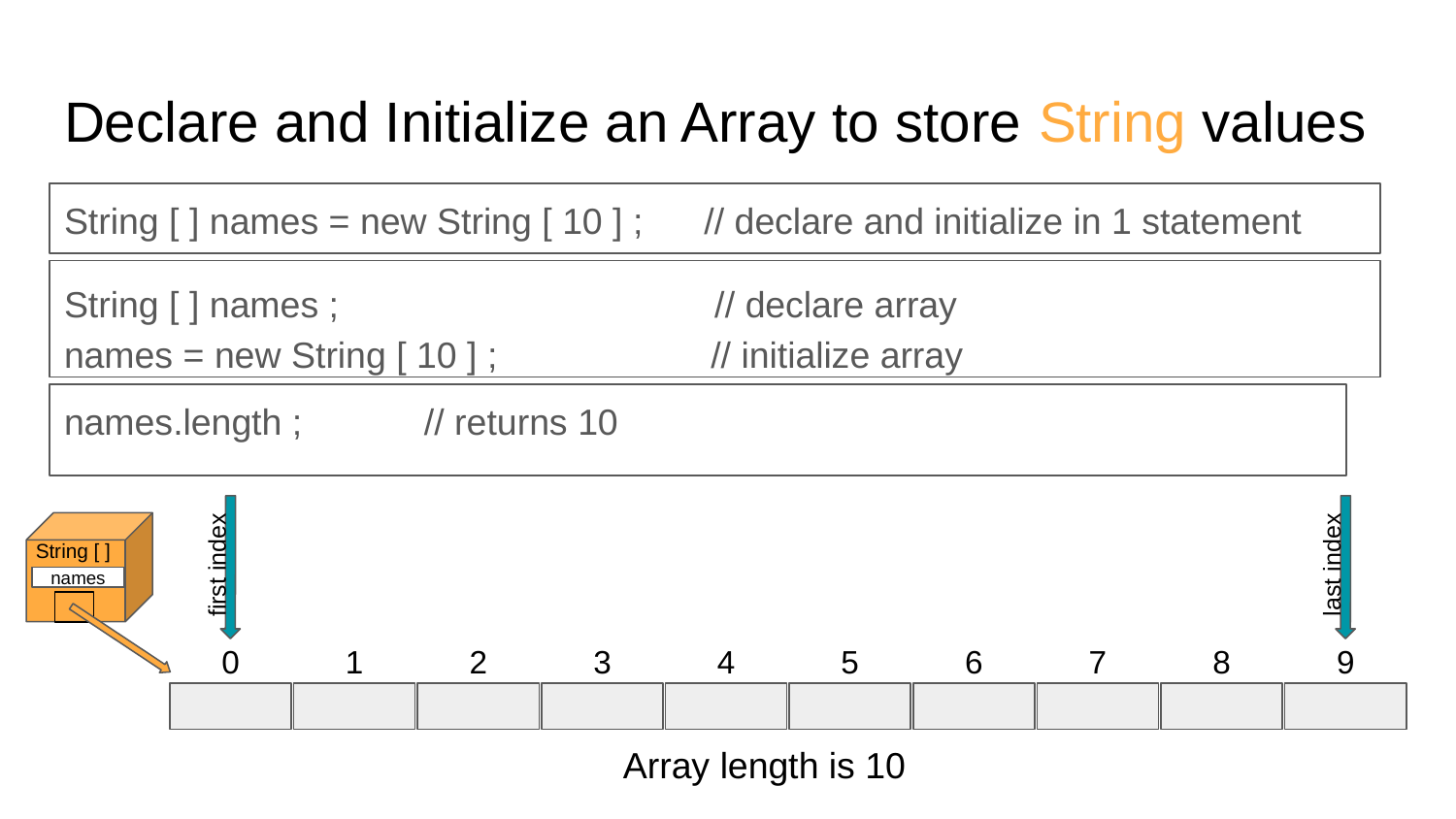

# Declare and Initialize an Array to store String values
String [ ] names = new String [ 10 ] ;      // declare and initialize in 1 statement
String [ ] names ;                                     // declare array
names = new String [ 10 ] ;                     // initialize array
names.length ;            // returns 10

String [ ]
first index
last index
names

0
1
2
3
4
5
6
7
8
9

Array length is 10